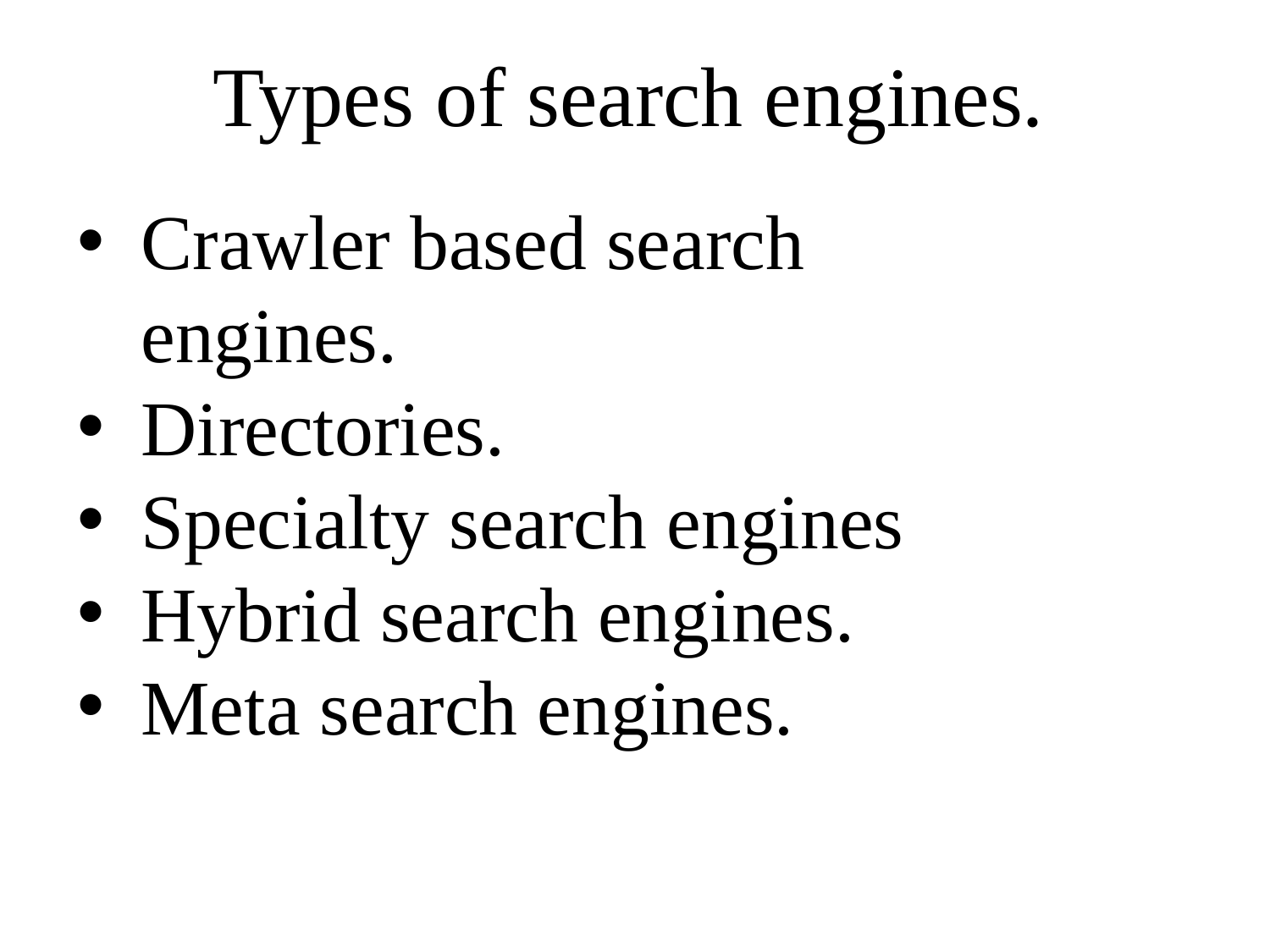

Types of search engines.
Crawler based search engines.
Directories.
Specialty search engines
Hybrid search engines.
Meta search engines.